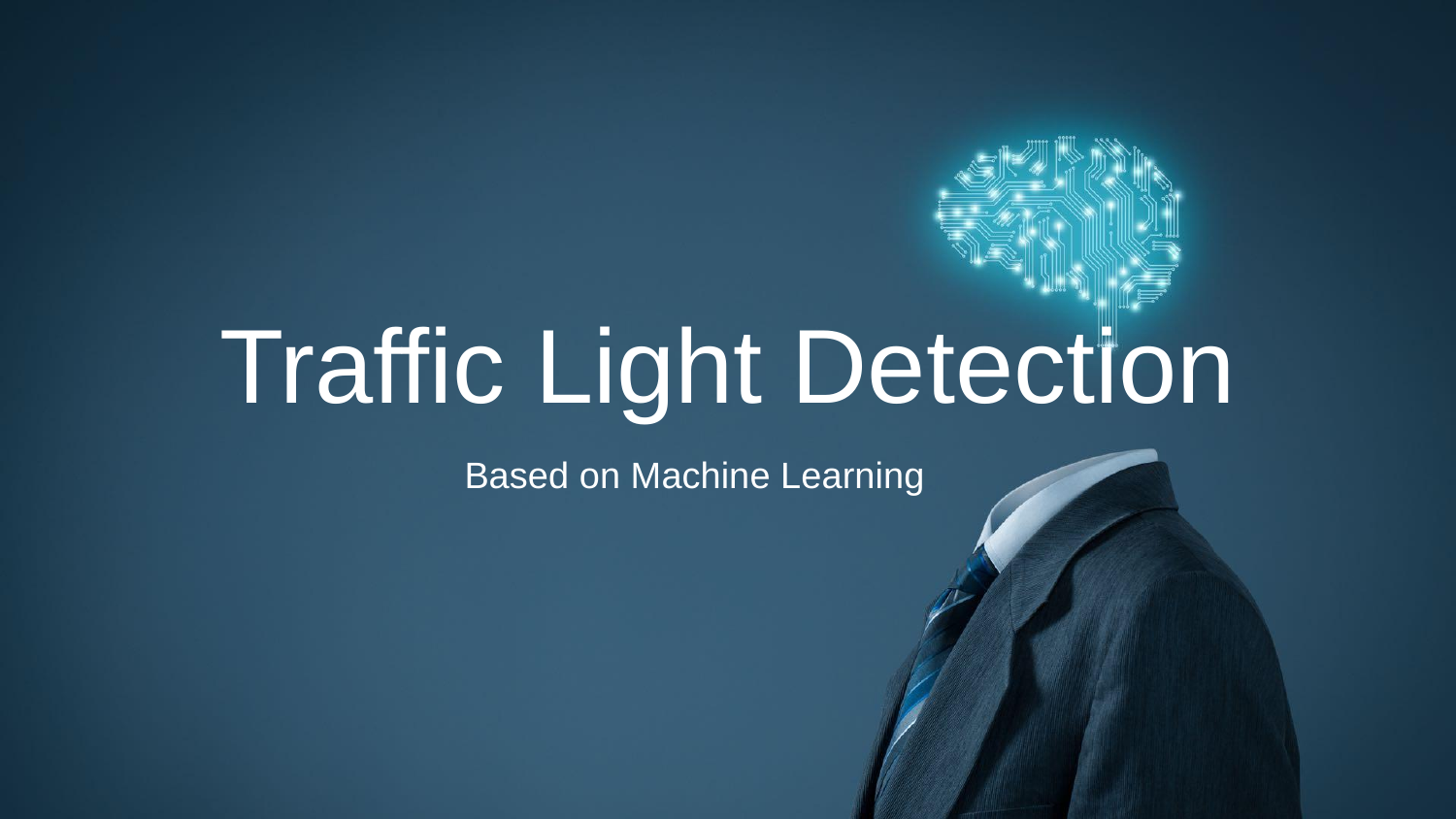

# Traffic Light Detection
Based on Machine Learning